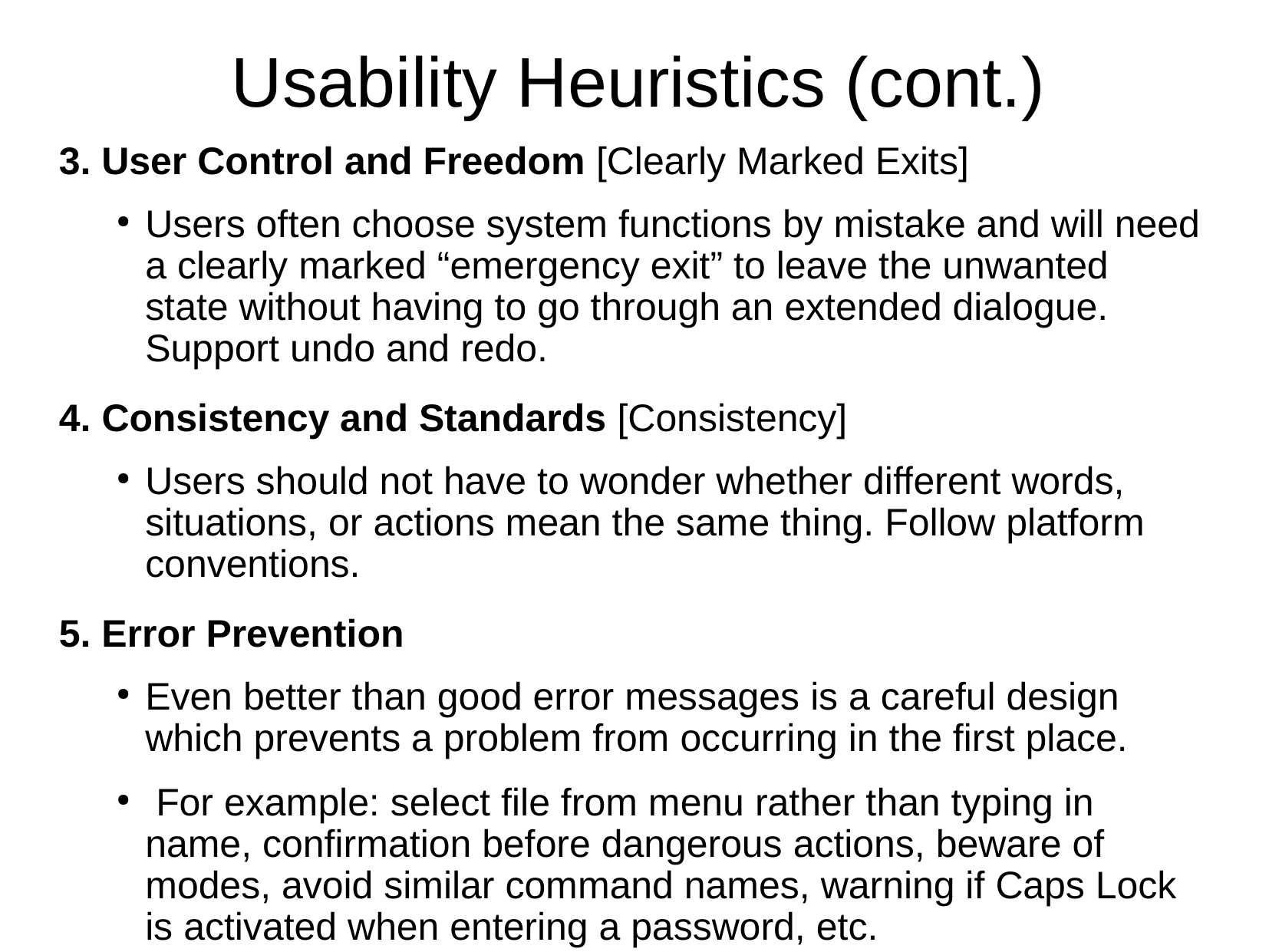

Usability Heuristics (cont.)
3. User Control and Freedom [Clearly Marked Exits]
Users often choose system functions by mistake and will need a clearly marked “emergency exit” to leave the unwanted state without having to go through an extended dialogue. Support undo and redo.
4. Consistency and Standards [Consistency]
Users should not have to wonder whether diﬀerent words, situations, or actions mean the same thing. Follow platform conventions.
5. Error Prevention
Even better than good error messages is a careful design which prevents a problem from occurring in the ﬁrst place.
 For example: select ﬁle from menu rather than typing in name, conﬁrmation before dangerous actions, beware of modes, avoid similar command names, warning if Caps Lock is activated when entering a password, etc.